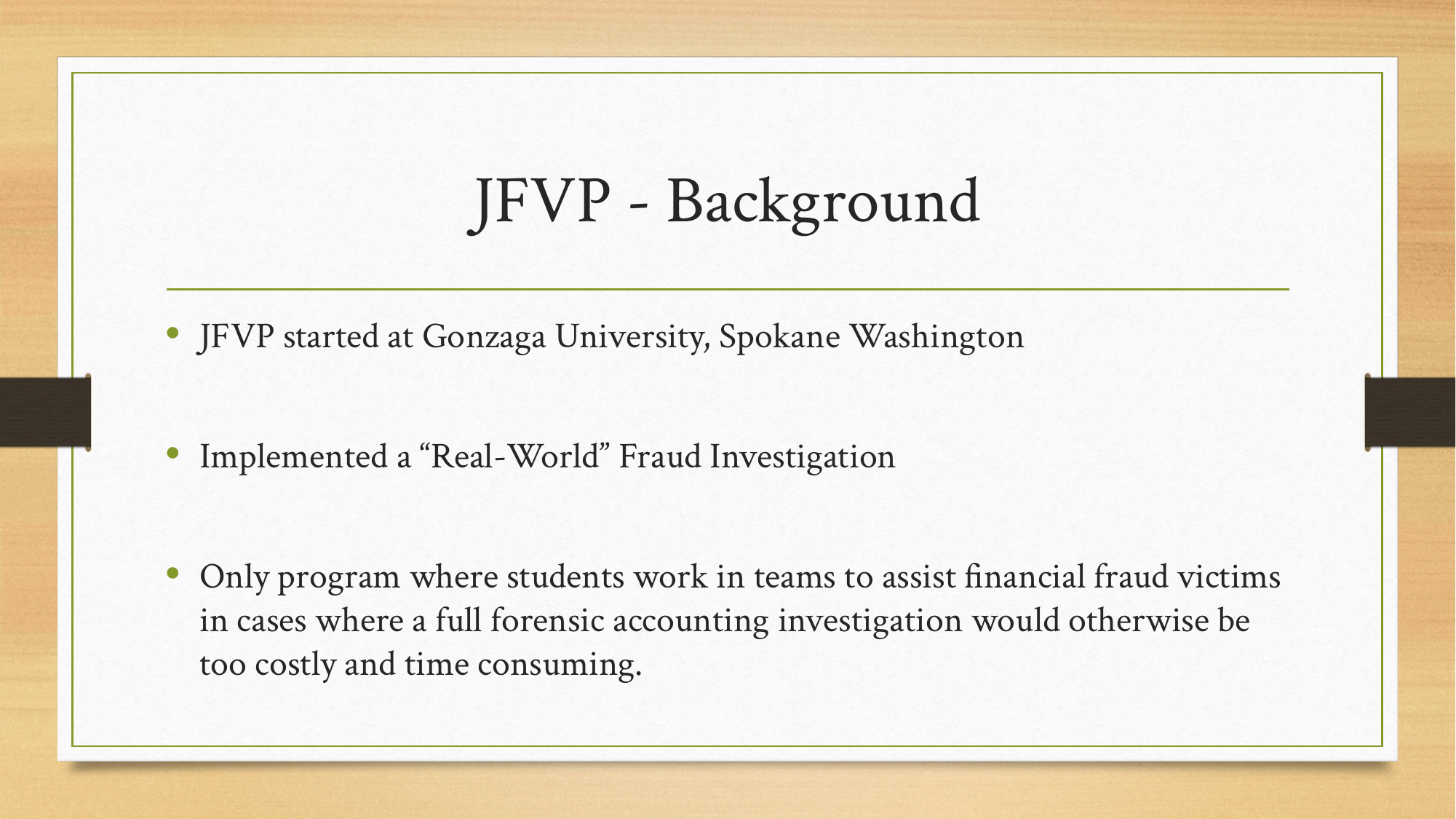

# JFVP - Background
JFVP started at Gonzaga University, Spokane Washington

Implemented a “Real-World” Fraud Investigation

Only program where students work in teams to assist financial fraud victims in cases where a full forensic accounting investigation would otherwise be too costly and time consuming.